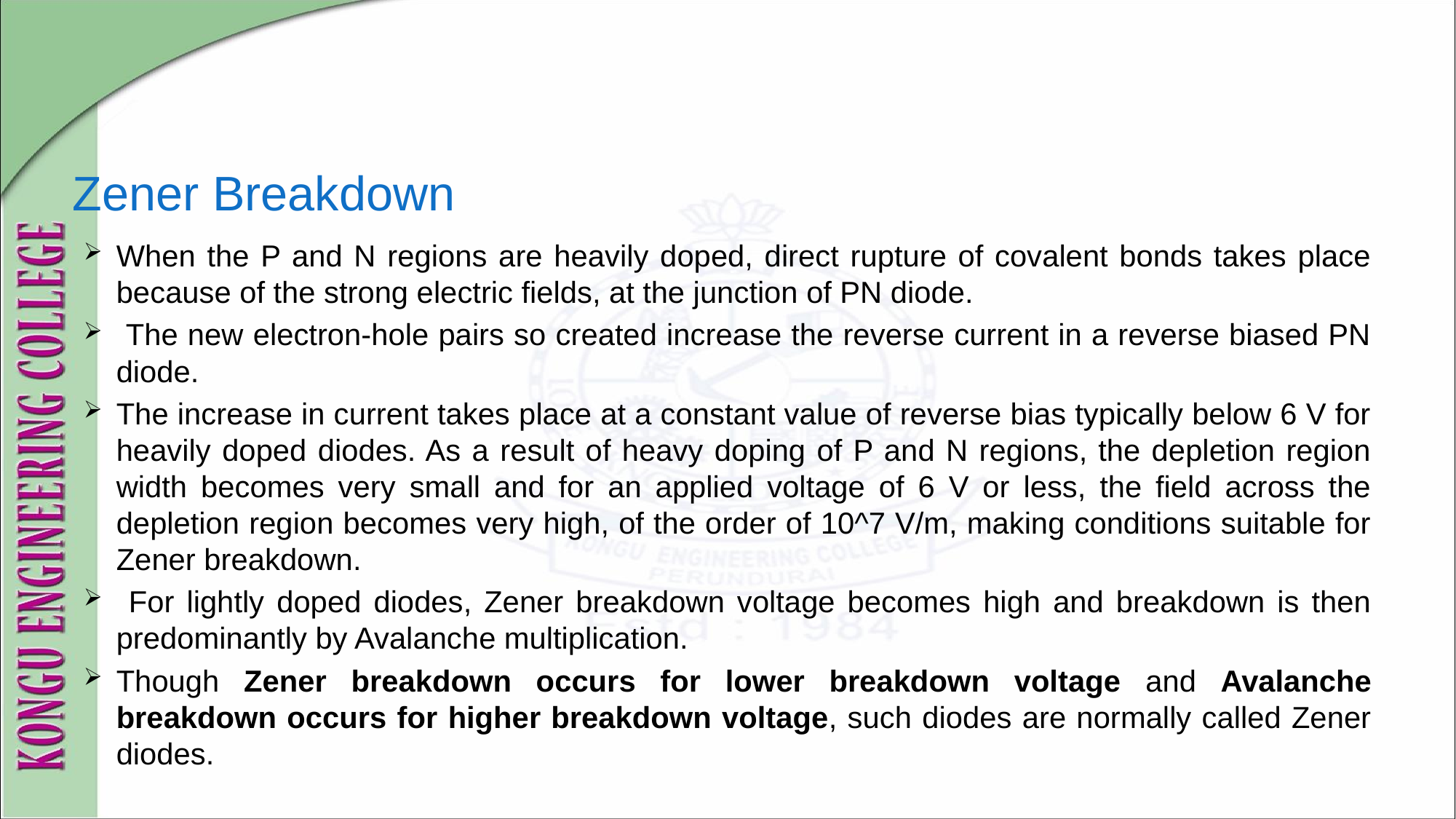

# Zener Breakdown
When the P and N regions are heavily doped, direct rupture of covalent bonds takes place because of the strong electric fields, at the junction of PN diode.
 The new electron-hole pairs so created increase the reverse current in a reverse biased PN diode.
The increase in current takes place at a constant value of reverse bias typically below 6 V for heavily doped diodes. As a result of heavy doping of P and N regions, the depletion region width becomes very small and for an applied voltage of 6 V or less, the field across the depletion region becomes very high, of the order of 10^7 V/m, making conditions suitable for Zener breakdown.
 For lightly doped diodes, Zener breakdown voltage becomes high and breakdown is then predominantly by Avalanche multiplication.
Though Zener breakdown occurs for lower breakdown voltage and Avalanche breakdown occurs for higher breakdown voltage, such diodes are normally called Zener diodes.